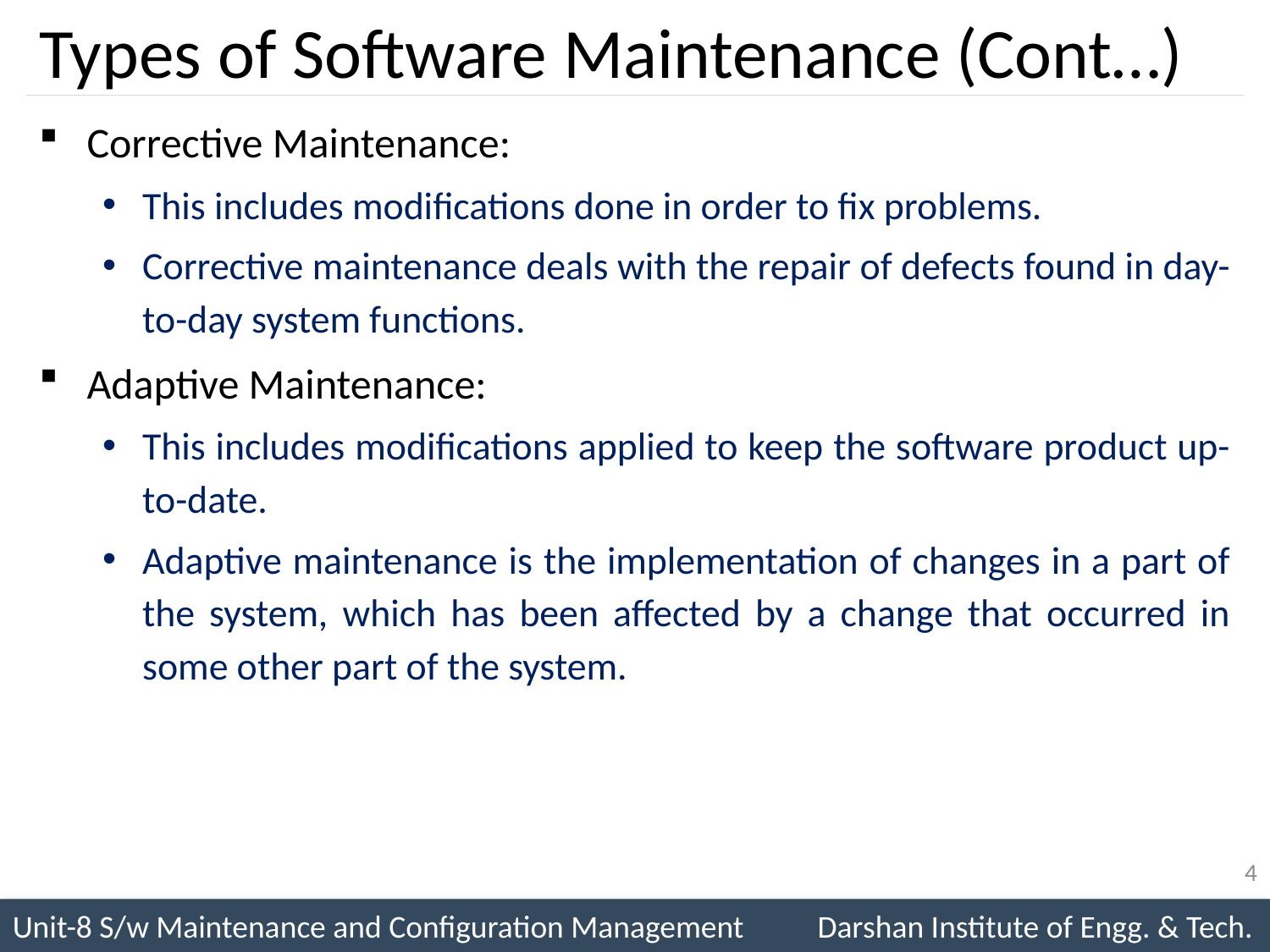

# Types of Software Maintenance (Cont…)
Corrective Maintenance:
This includes modifications done in order to fix problems.
Corrective maintenance deals with the repair of defects found in day-to-day system functions.
Adaptive Maintenance:
This includes modifications applied to keep the software product up-to-date.
Adaptive maintenance is the implementation of changes in a part of the system, which has been affected by a change that occurred in some other part of the system.
4